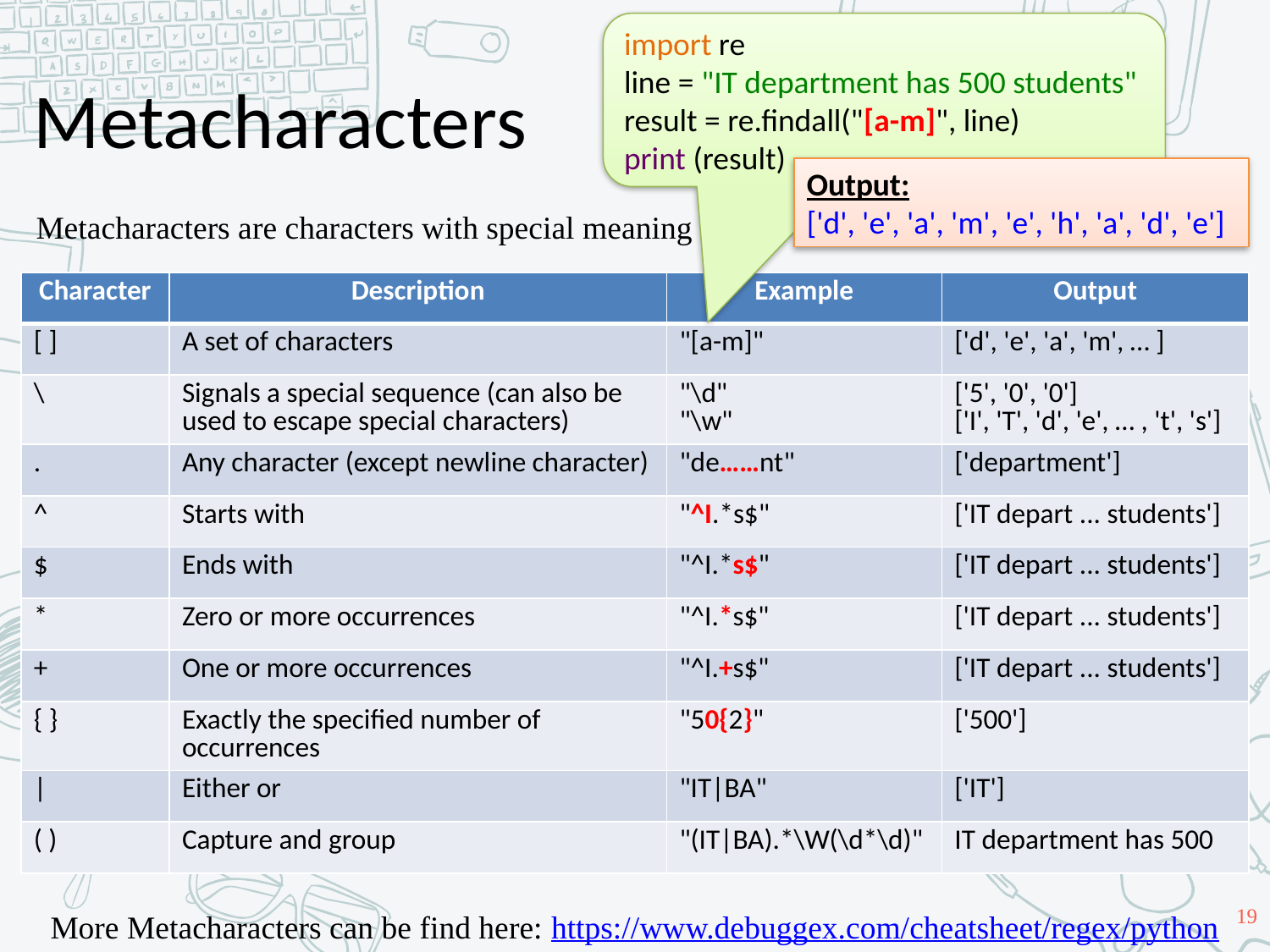

import re
line = "IT department has 500 students"
result = re.findall("[a-m]", line)
print (result)
# Metacharacters
Output:
['d', 'e', 'a', 'm', 'e', 'h', 'a', 'd', 'e']
Metacharacters are characters with special meaning
| Character | Description | Example | Output |
| --- | --- | --- | --- |
| [ ] | A set of characters | "[a-m]" | ['d', 'e', 'a', 'm', … ] |
| \ | Signals a special sequence (can also be used to escape special characters) | "\d" "\w" | ['5', '0', '0'] ['I', 'T', 'd', 'e', … , 't', 's'] |
| . | Any character (except newline character) | "de……nt" | ['department'] |
| ^ | Starts with | "^I.\*s$" | ['IT depart ... students'] |
| $ | Ends with | "^I.\*s$" | ['IT depart ... students'] |
| \* | Zero or more occurrences | "^I.\*s$" | ['IT depart ... students'] |
| + | One or more occurrences | "^I.+s$" | ['IT depart ... students'] |
| { } | Exactly the specified number of occurrences | "50{2}" | ['500'] |
| | | Either or | "IT|BA" | ['IT'] |
| ( ) | Capture and group | "(IT|BA).\*\W(\d\*\d)" | IT department has 500 |
19
More Metacharacters can be find here: https://www.debuggex.com/cheatsheet/regex/python